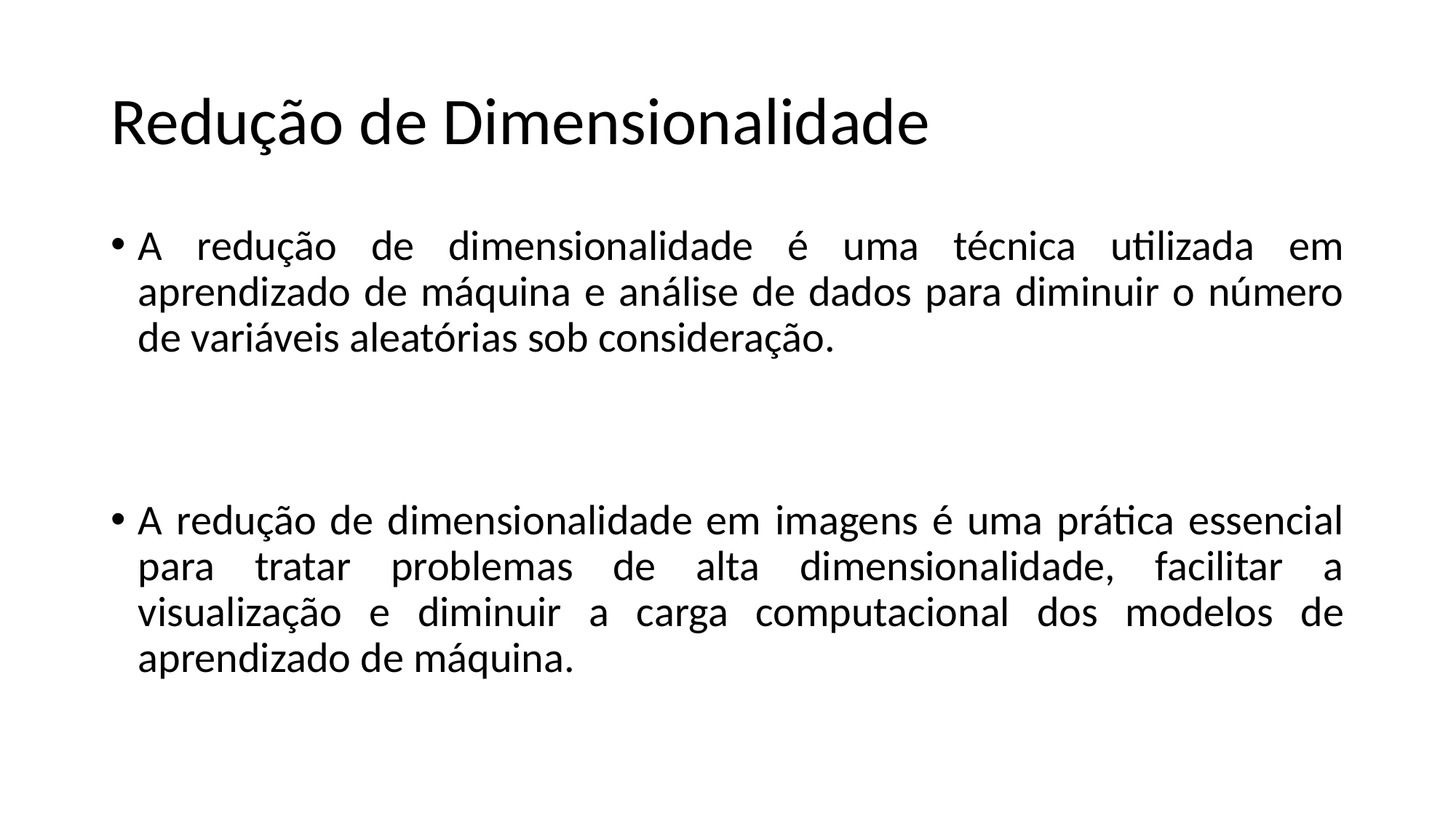

# Redução de Dimensionalidade
A redução de dimensionalidade é uma técnica utilizada em aprendizado de máquina e análise de dados para diminuir o número de variáveis aleatórias sob consideração.

A redução de dimensionalidade em imagens é uma prática essencial para tratar problemas de alta dimensionalidade, facilitar a visualização e diminuir a carga computacional dos modelos de aprendizado de máquina.